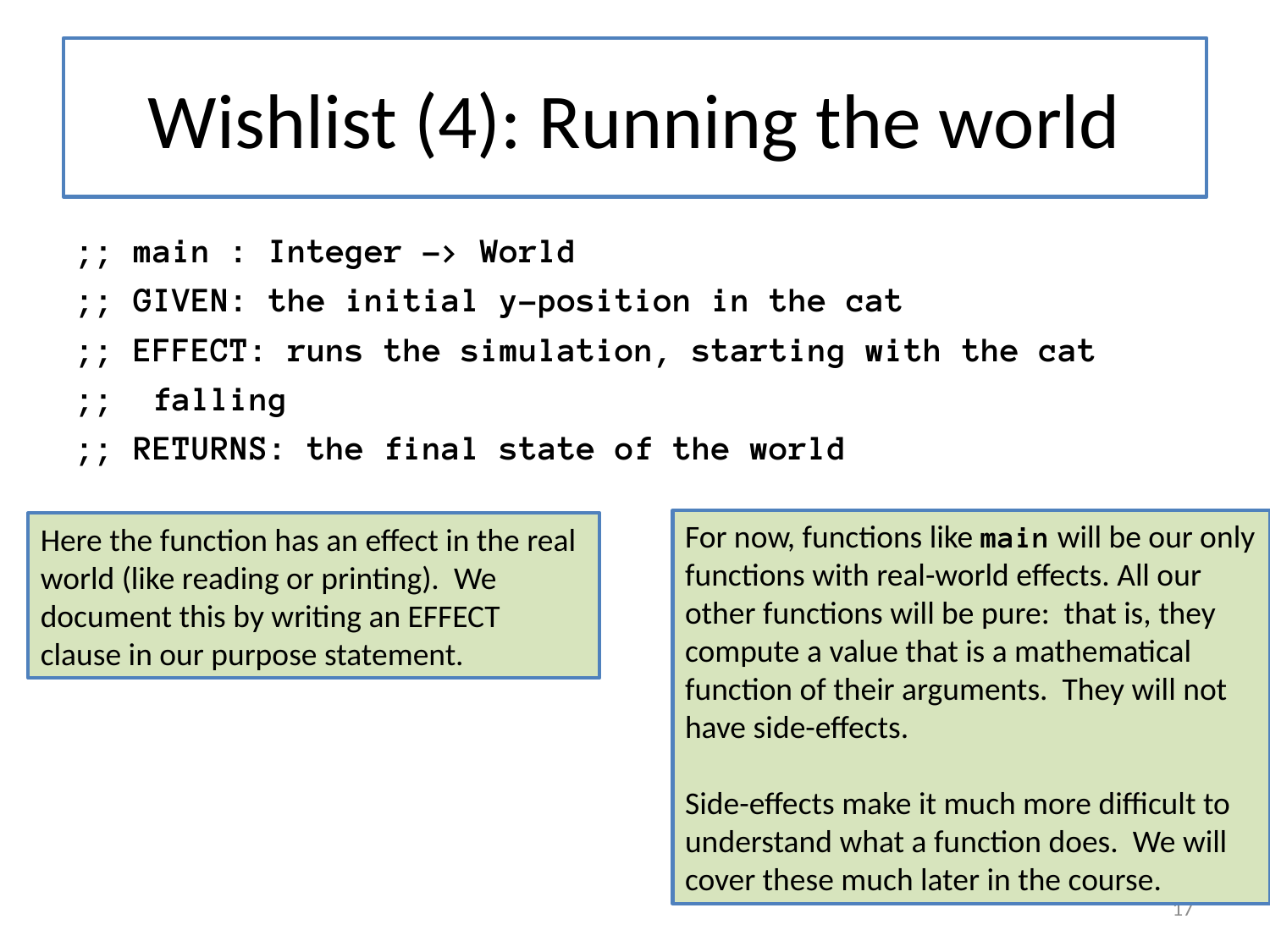

# Wishlist (4): Running the world
;; main : Integer -> World
;; GIVEN: the initial y-position in the cat
;; EFFECT: runs the simulation, starting with the cat
;;  falling
;; RETURNS: the final state of the world
For now, functions like main will be our only functions with real-world effects. All our other functions will be pure:  that is, they compute a value that is a mathematical function of their arguments.  They will not have side-effects.

Side-effects make it much more difficult to understand what a function does.  We will cover these much later in the course.
Here the function has an effect in the real world (like reading or printing).  We  document this by writing an EFFECT clause in our purpose statement.
17